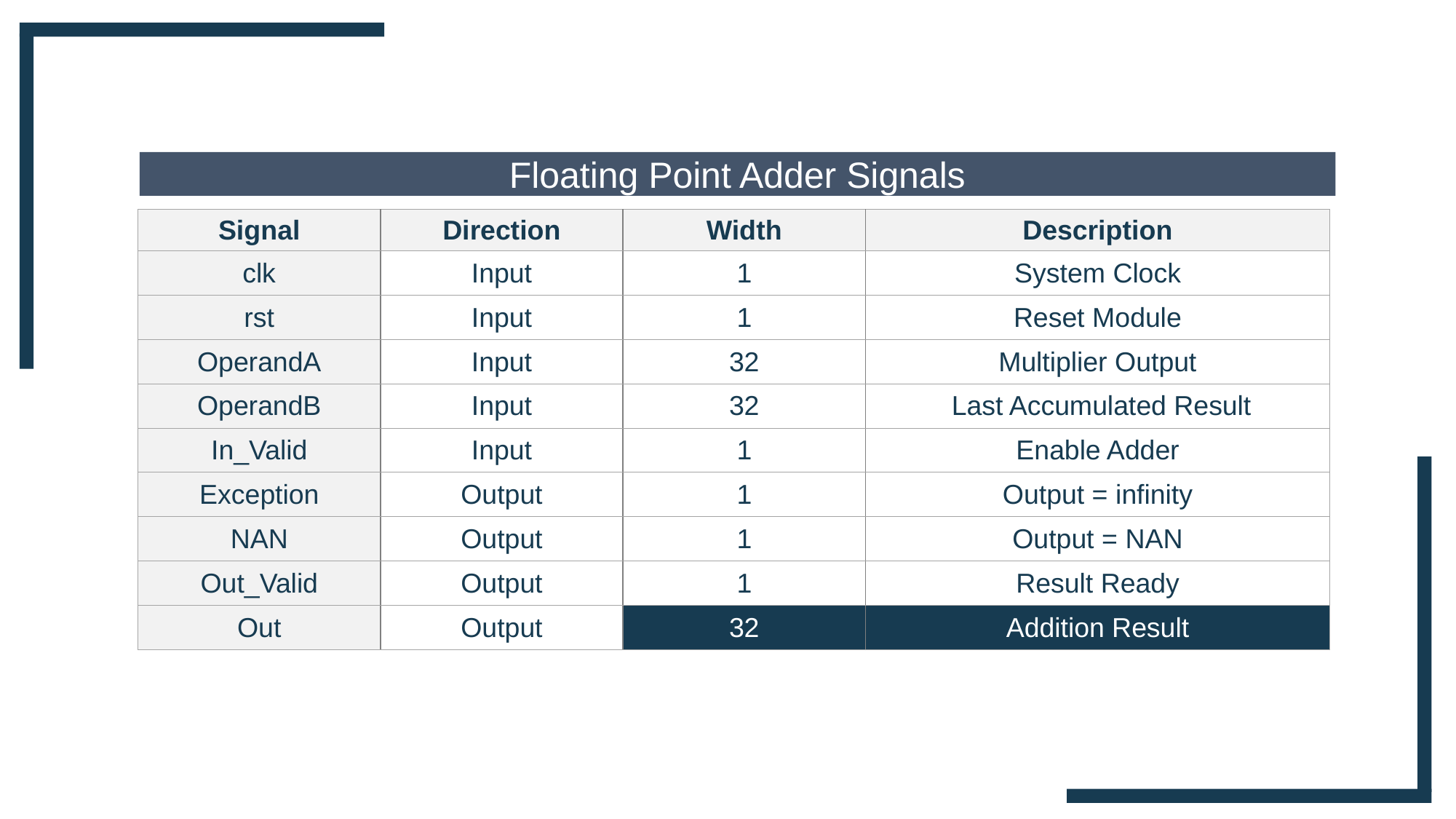

Floating Point Adder Signals
| Signal | Direction | Width | Description |
| --- | --- | --- | --- |
| clk | Input | 1 | System Clock |
| rst | Input | 1 | Reset Module |
| OperandA | Input | 32 | Multiplier Output |
| OperandB | Input | 32 | Last Accumulated Result |
| In\_Valid | Input | 1 | Enable Adder |
| Exception | Output | 1 | Output = infinity |
| NAN | Output | 1 | Output = NAN |
| Out\_Valid | Output | 1 | Result Ready |
| Out | Output | 32 | Addition Result |